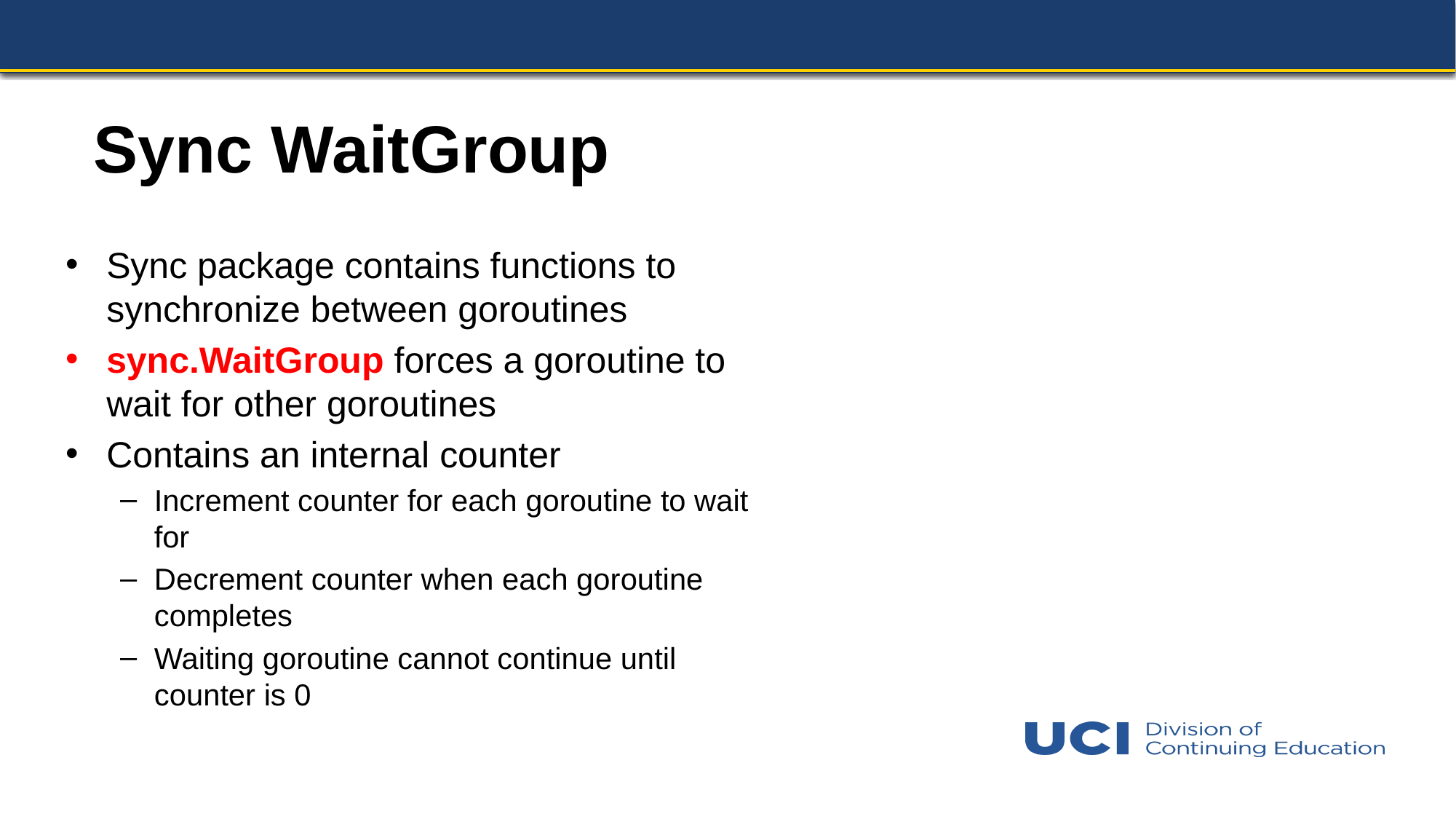

# Sync WaitGroup
Sync package contains functions to synchronize between goroutines
sync.WaitGroup forces a goroutine to wait for other goroutines
Contains an internal counter
Increment counter for each goroutine to wait for
Decrement counter when each goroutine completes
Waiting goroutine cannot continue until counter is 0